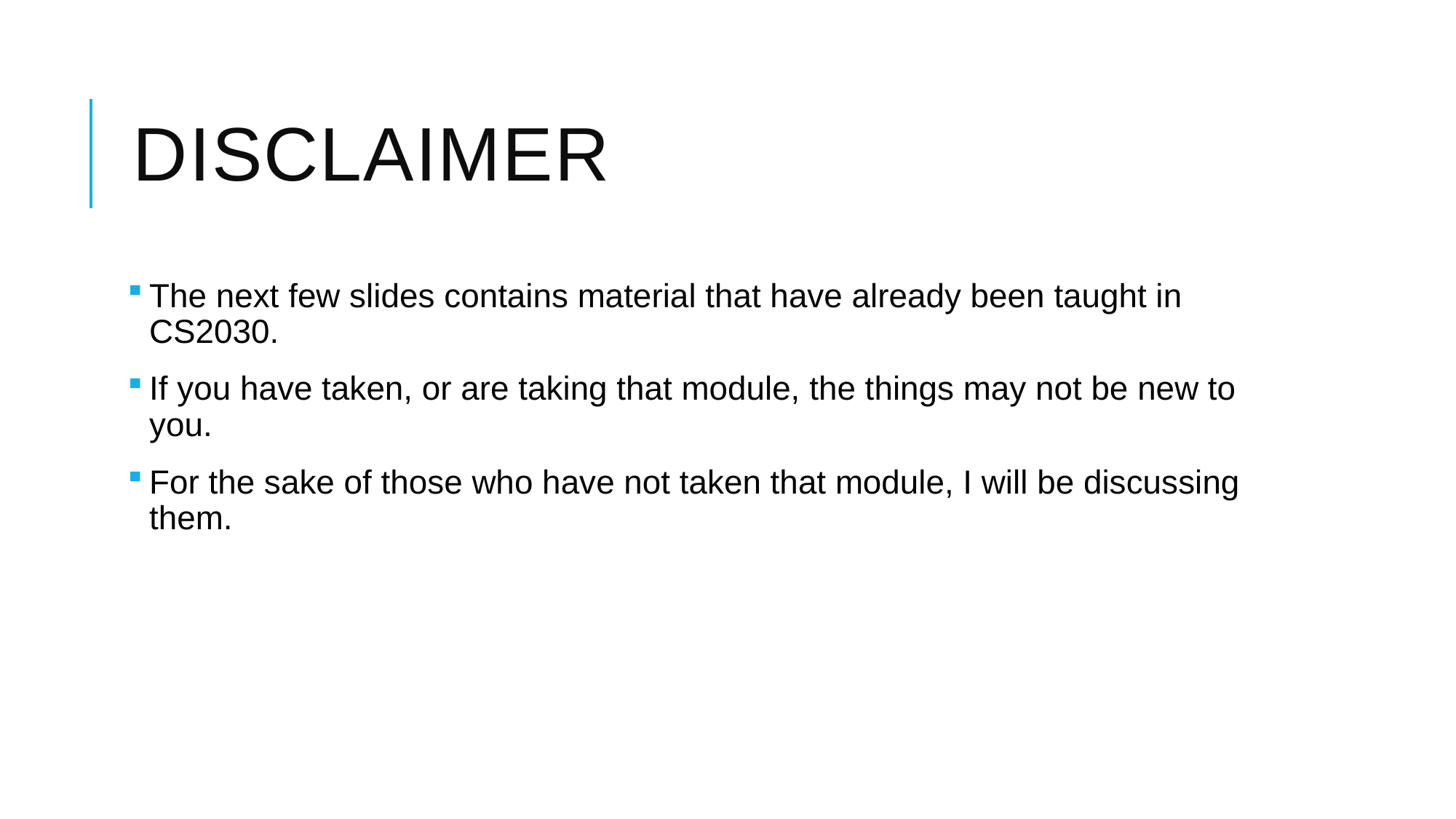

# Disclaimer
The next few slides contains material that have already been taught in CS2030.
If you have taken, or are taking that module, the things may not be new to you.
For the sake of those who have not taken that module, I will be discussing them.